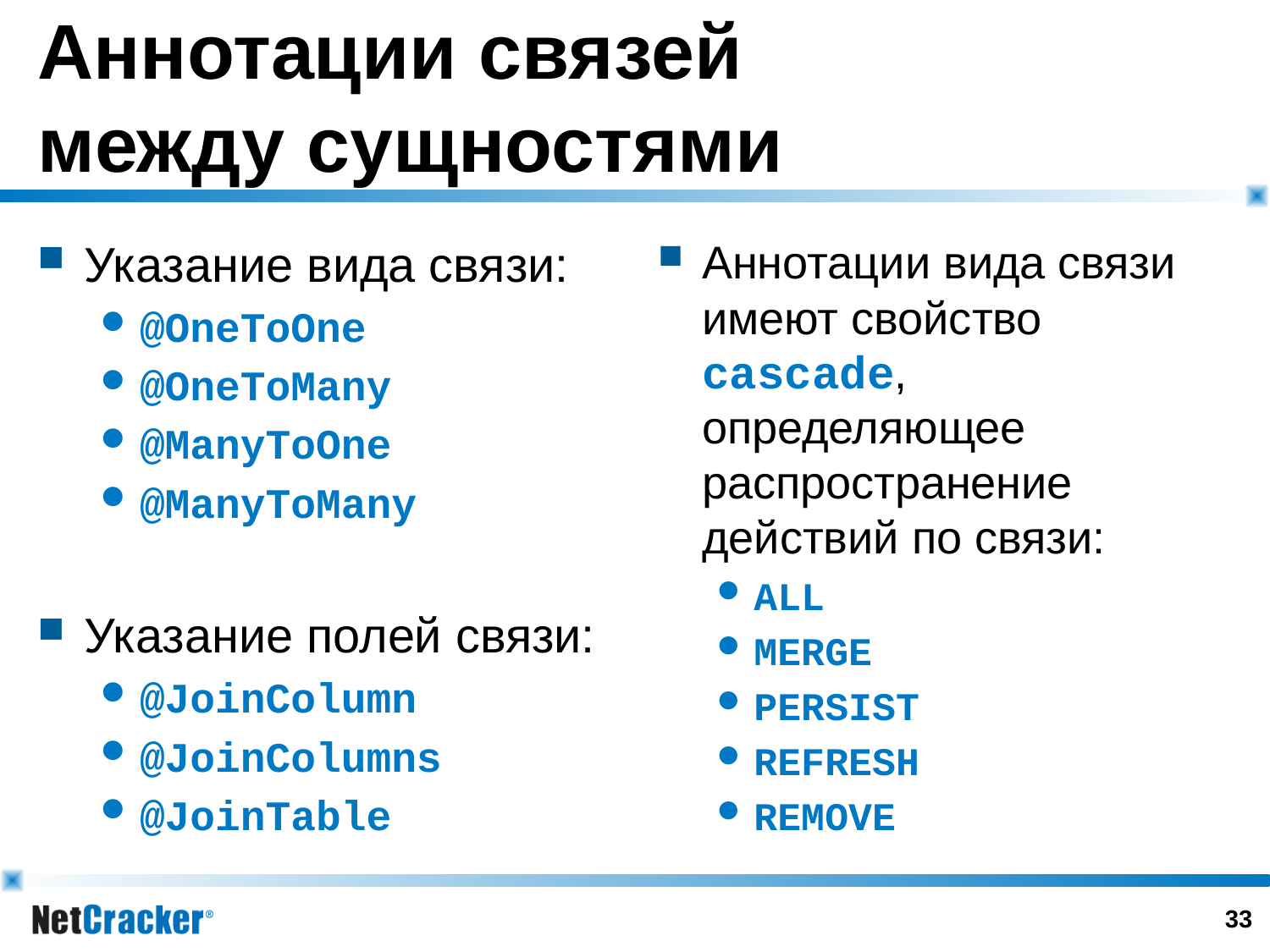

# Аннотации связей между сущностями
Указание вида связи:
@OneToOne
@OneToMany
@ManyToOne
@ManyToMany

Указание полей связи:
@JoinColumn
@JoinColumns
@JoinTable

Аннотации вида связи имеют свойство cascade, определяющее распространение действий по связи:
ALL
MERGE
PERSIST
REFRESH
REMOVE

33